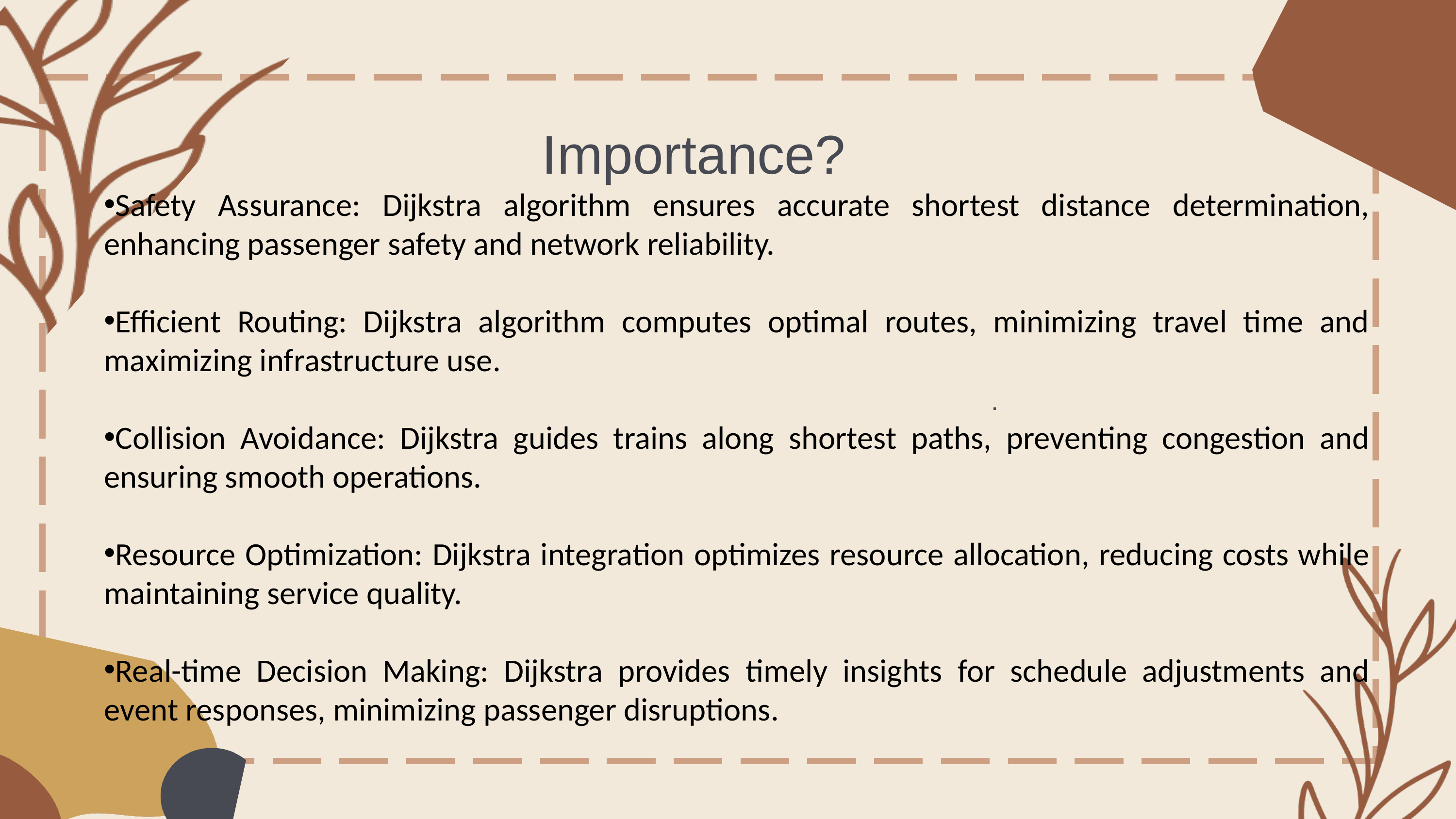

Importance?
Safety Assurance: Dijkstra algorithm ensures accurate shortest distance determination, enhancing passenger safety and network reliability.

Efficient Routing: Dijkstra algorithm computes optimal routes, minimizing travel time and maximizing infrastructure use.

Collision Avoidance: Dijkstra guides trains along shortest paths, preventing congestion and ensuring smooth operations.

Resource Optimization: Dijkstra integration optimizes resource allocation, reducing costs while maintaining service quality.

Real-time Decision Making: Dijkstra provides timely insights for schedule adjustments and event responses, minimizing passenger disruptions.
General Overview
History
.